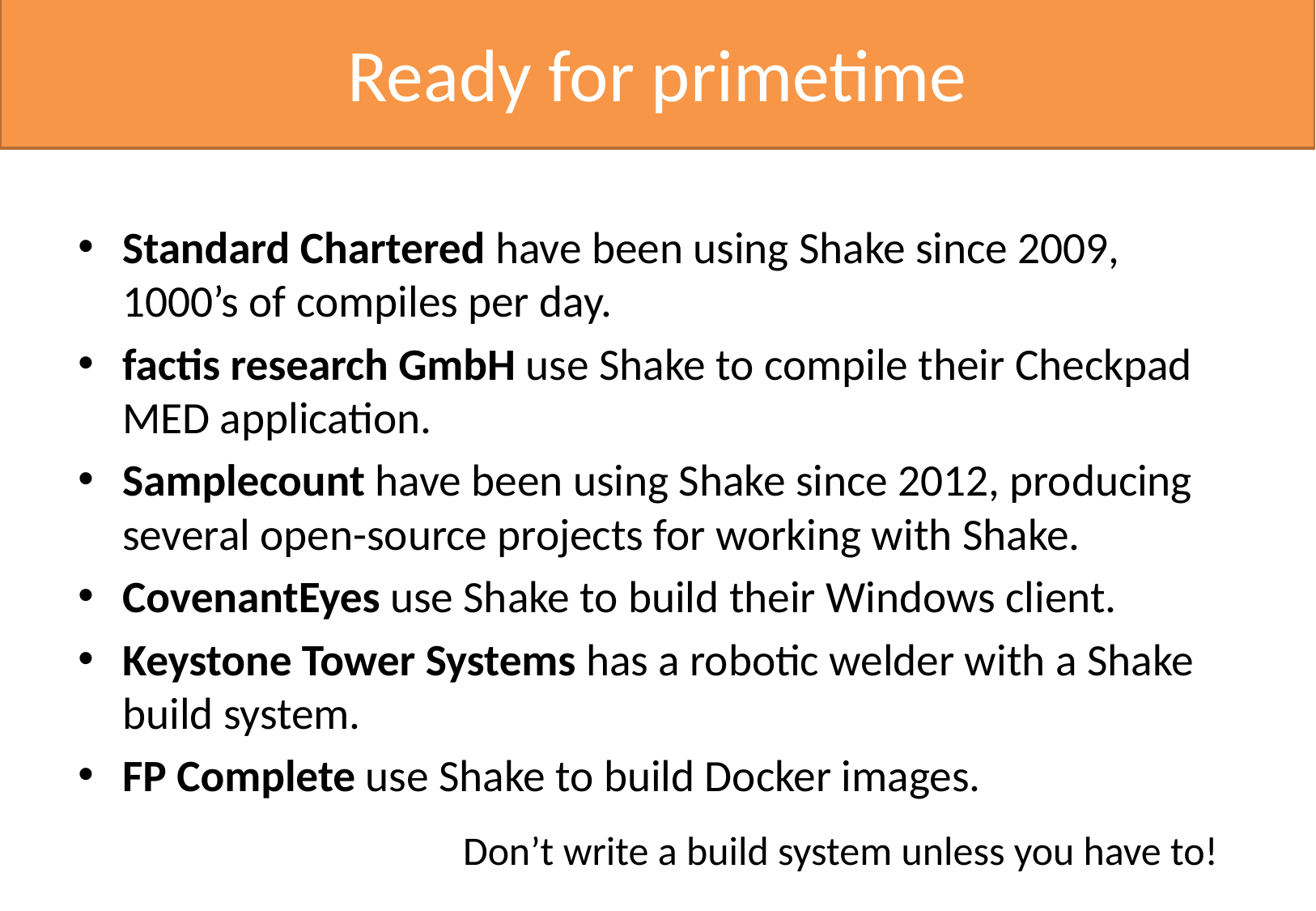

# Ready for primetime
Standard Chartered have been using Shake since 2009, 1000’s of compiles per day.
factis research GmbH use Shake to compile their Checkpad MED application.
Samplecount have been using Shake since 2012, producing several open-source projects for working with Shake.
CovenantEyes use Shake to build their Windows client.
Keystone Tower Systems has a robotic welder with a Shake build system.
FP Complete use Shake to build Docker images.

Don’t write a build system unless you have to!